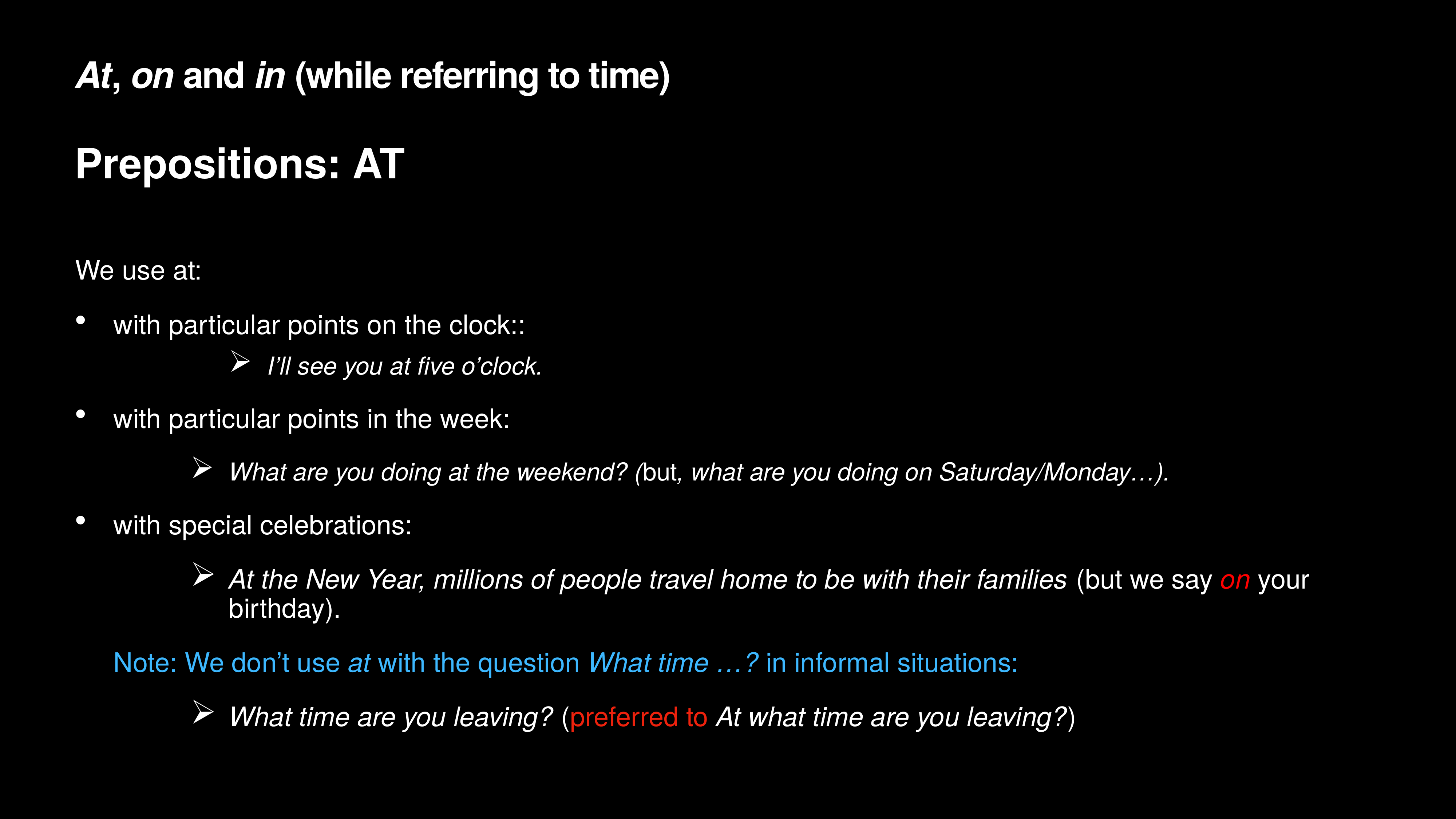

# At, on and in (while referring to time)
Prepositions: AT
We use at:
with particular points on the clock::
I’ll see you at five o’clock.
with particular points in the week:
What are you doing at the weekend? (but, what are you doing on Saturday/Monday…).
with special celebrations:
At the New Year, millions of people travel home to be with their families (but we say on your birthday).
Note: We don’t use at with the question What time …? in informal situations:
What time are you leaving? (preferred to At what time are you leaving?)